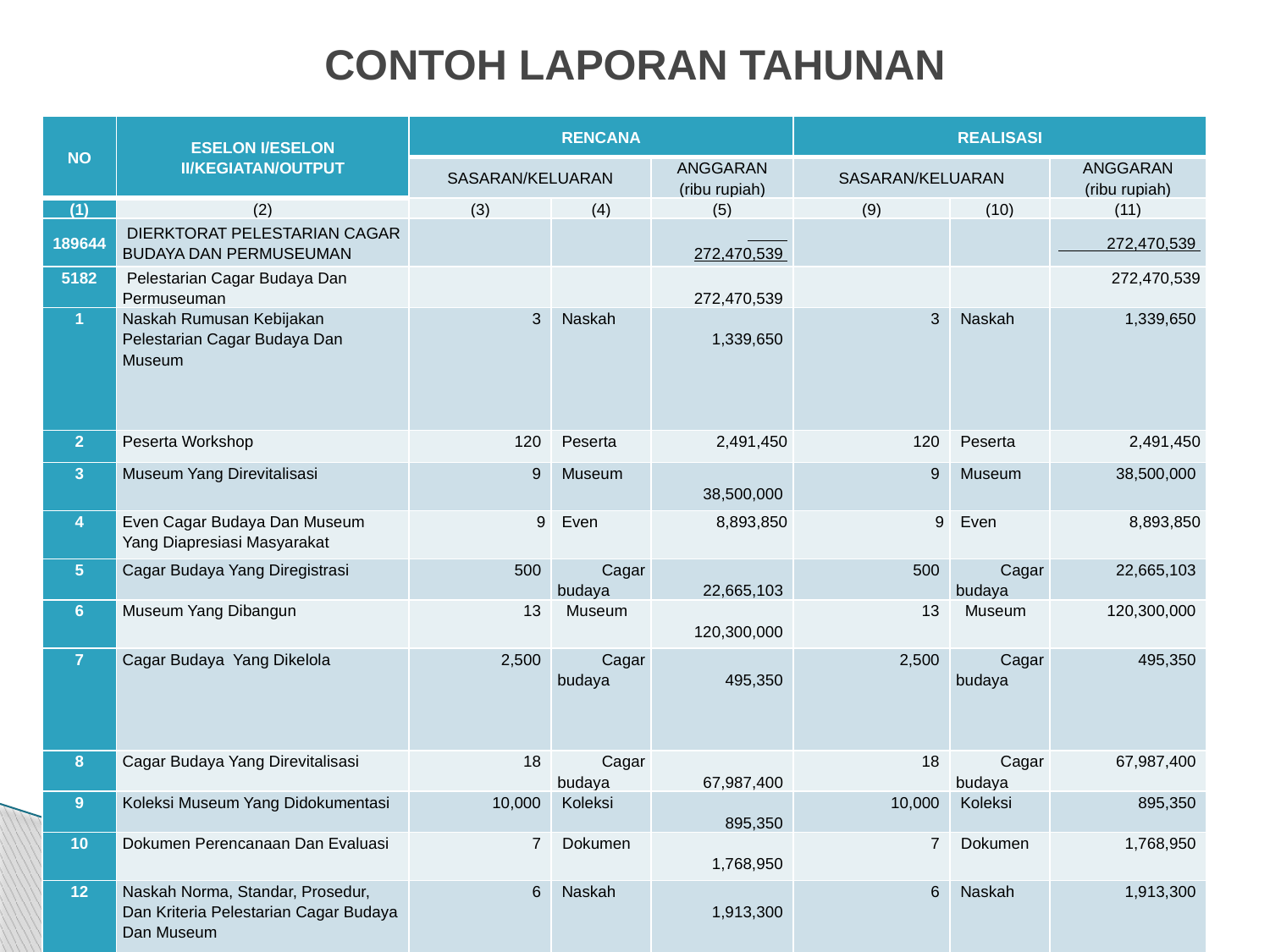

# CONTOH LAPORAN TAHUNAN
| NO | ESELON I/ESELON II/KEGIATAN/OUTPUT | RENCANA |  |  | REALISASI |  |  |
| --- | --- | --- | --- | --- | --- | --- | --- |
|  |  | SASARAN/KELUARAN |  | ANGGARAN (ribu rupiah) | SASARAN/KELUARAN |  | ANGGARAN (ribu rupiah) |
| (1) | (2) | (3) | (4) | (5) | (9) | (10) | (11) |
| 189644 | DIERKTORAT PELESTARIAN CAGAR BUDAYA DAN PERMUSEUMAN |  |  | 272,470,539 |  |  | 272,470,539 |
| 5182 | Pelestarian Cagar Budaya Dan Permuseuman |  |  | 272,470,539 |  |  | 272,470,539 |
| 1 | Naskah Rumusan Kebijakan Pelestarian Cagar Budaya Dan Museum | 3 | Naskah | 1,339,650 | 3 | Naskah | 1,339,650 |
| 2 | Peserta Workshop | 120 | Peserta | 2,491,450 | 120 | Peserta | 2,491,450 |
| 3 | Museum Yang Direvitalisasi | 9 | Museum | 38,500,000 | 9 | Museum | 38,500,000 |
| 4 | Even Cagar Budaya Dan Museum Yang Diapresiasi Masyarakat | 9 | Even | 8,893,850 | 9 | Even | 8,893,850 |
| 5 | Cagar Budaya Yang Diregistrasi | 500 | Cagar budaya | 22,665,103 | 500 | Cagar budaya | 22,665,103 |
| 6 | Museum Yang Dibangun | 13 | Museum | 120,300,000 | 13 | Museum | 120,300,000 |
| 7 | Cagar Budaya Yang Dikelola | 2,500 | Cagar budaya | 495,350 | 2,500 | Cagar budaya | 495,350 |
| 8 | Cagar Budaya Yang Direvitalisasi | 18 | Cagar budaya | 67,987,400 | 18 | Cagar budaya | 67,987,400 |
| 9 | Koleksi Museum Yang Didokumentasi | 10,000 | Koleksi | 895,350 | 10,000 | Koleksi | 895,350 |
| 10 | Dokumen Perencanaan Dan Evaluasi | 7 | Dokumen | 1,768,950 | 7 | Dokumen | 1,768,950 |
| 12 | Naskah Norma, Standar, Prosedur, Dan Kriteria Pelestarian Cagar Budaya Dan Museum | 6 | Naskah | 1,913,300 | 6 | Naskah | 1,913,300 |
| 13 | Layanan Perkantoran | 12 | Bulan layanan | 7,362,136 | 12 | Bulan layanan | 7,362,136 |
| 14 | Kendaraan Bermotor | 2 | Unit | 358,000 | 2 | Unit | 358,000 |
| 15 | Perangkat Pengolah Data Dan Komunikasi | 1 | Paket | 500,000 | 1 | Paket | 500,000 |